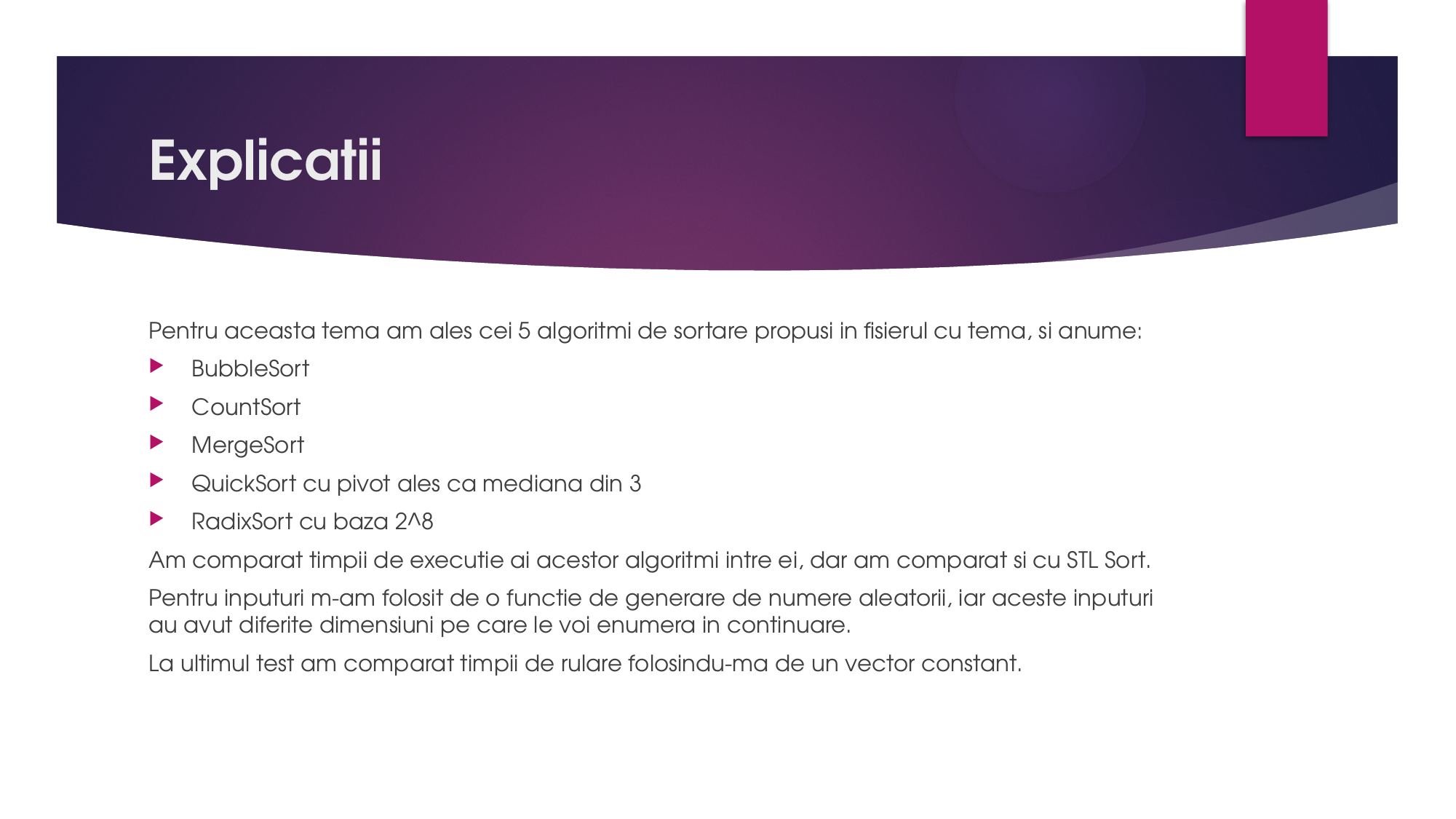

# Explicatii
Pentru aceasta tema am ales cei 5 algoritmi de sortare propusi in fisierul cu tema, si anume:
BubbleSort
CountSort
MergeSort
QuickSort cu pivot ales ca mediana din 3
RadixSort cu baza 2^8
Am comparat timpii de executie ai acestor algoritmi intre ei, dar am comparat si cu STL Sort.
Pentru inputuri m-am folosit de o functie de generare de numere aleatorii, iar aceste inputuri au avut diferite dimensiuni pe care le voi enumera in continuare.
La ultimul test am comparat timpii de rulare folosindu-ma de un vector constant.